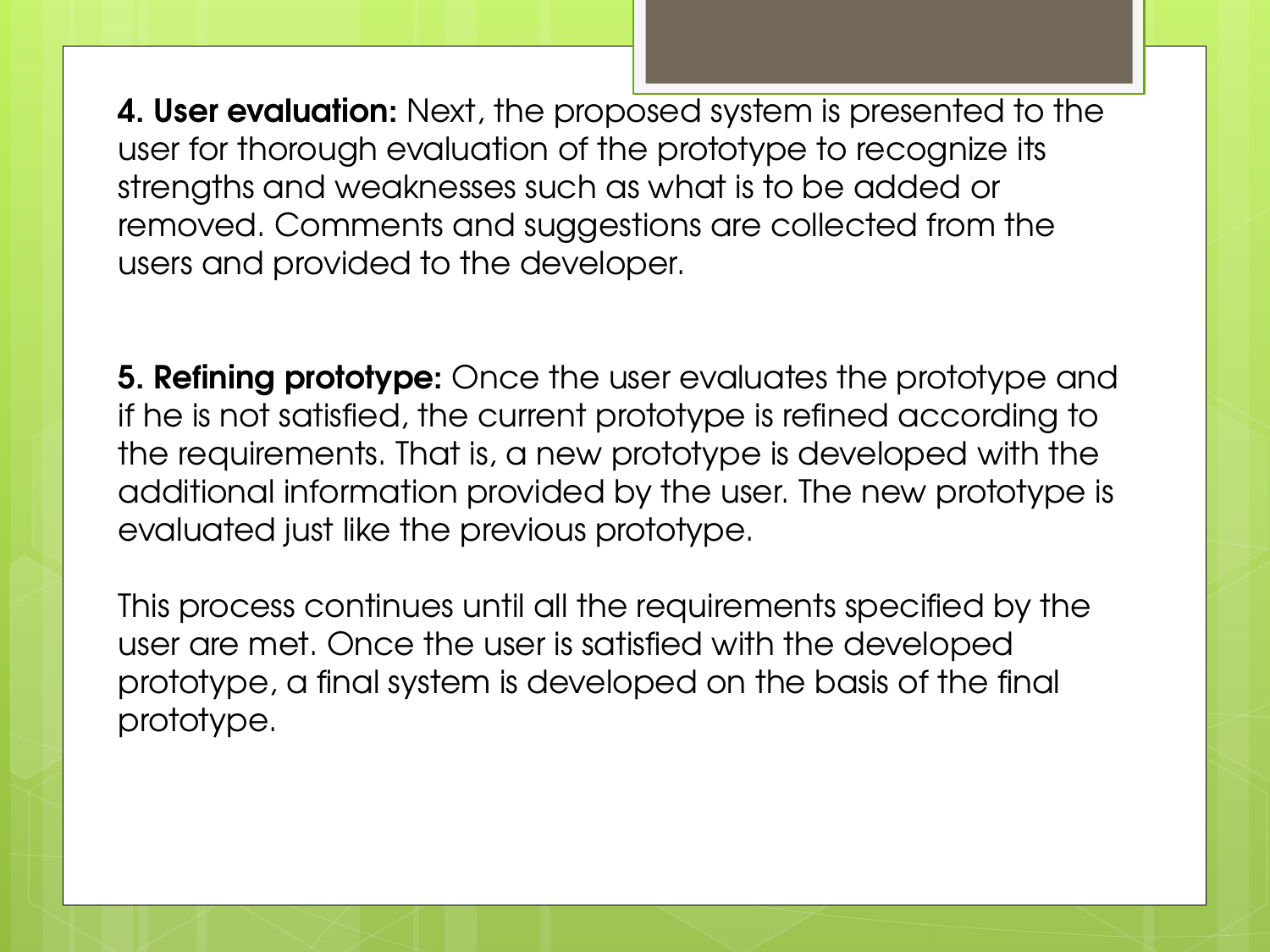

4. User evaluation: Next, the proposed system is presented to the user for thorough evaluation of the prototype to recognize its strengths and weaknesses such as what is to be added or removed. Comments and suggestions are collected from the users and provided to the developer.

5. Refining prototype: Once the user evaluates the prototype and if he is not satisfied, the current prototype is refined according to the requirements. That is, a new prototype is developed with the additional information provided by the user. The new prototype is evaluated just like the previous prototype.

This process continues until all the requirements specified by the
user are met. Once the user is satisfied with the developed prototype, a final system is developed on the basis of the final prototype.